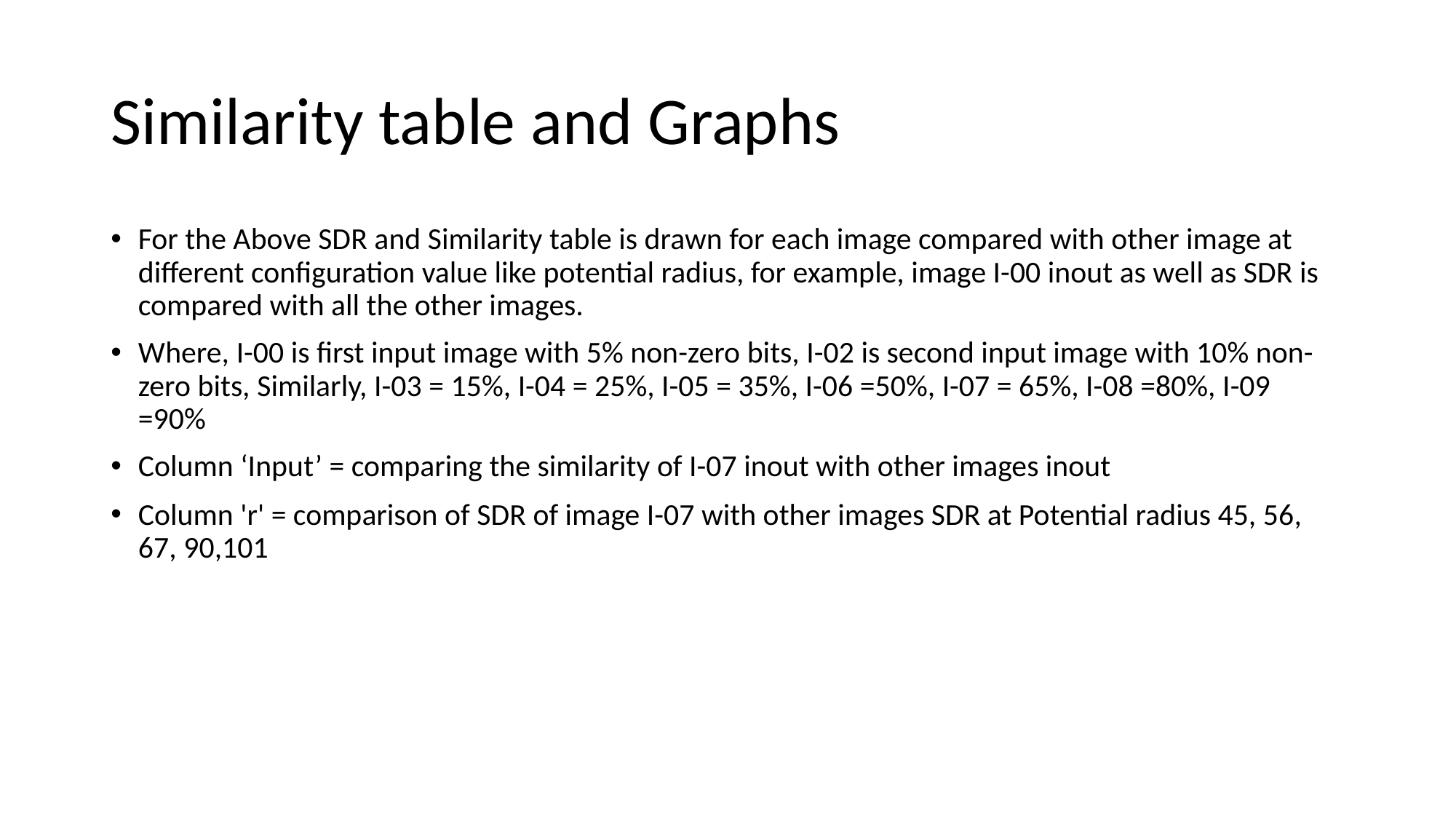

# Similarity table and Graphs
For the Above SDR and Similarity table is drawn for each image compared with other image at different configuration value like potential radius, for example, image I-00 inout as well as SDR is compared with all the other images.
Where, I-00 is first input image with 5% non-zero bits, I-02 is second input image with 10% non-zero bits, Similarly, I-03 = 15%, I-04 = 25%, I-05 = 35%, I-06 =50%, I-07 = 65%, I-08 =80%, I-09 =90%
Column ‘Input’ = comparing the similarity of I-07 inout with other images inout
Column 'r' = comparison of SDR of image I-07 with other images SDR at Potential radius 45, 56, 67, 90,101